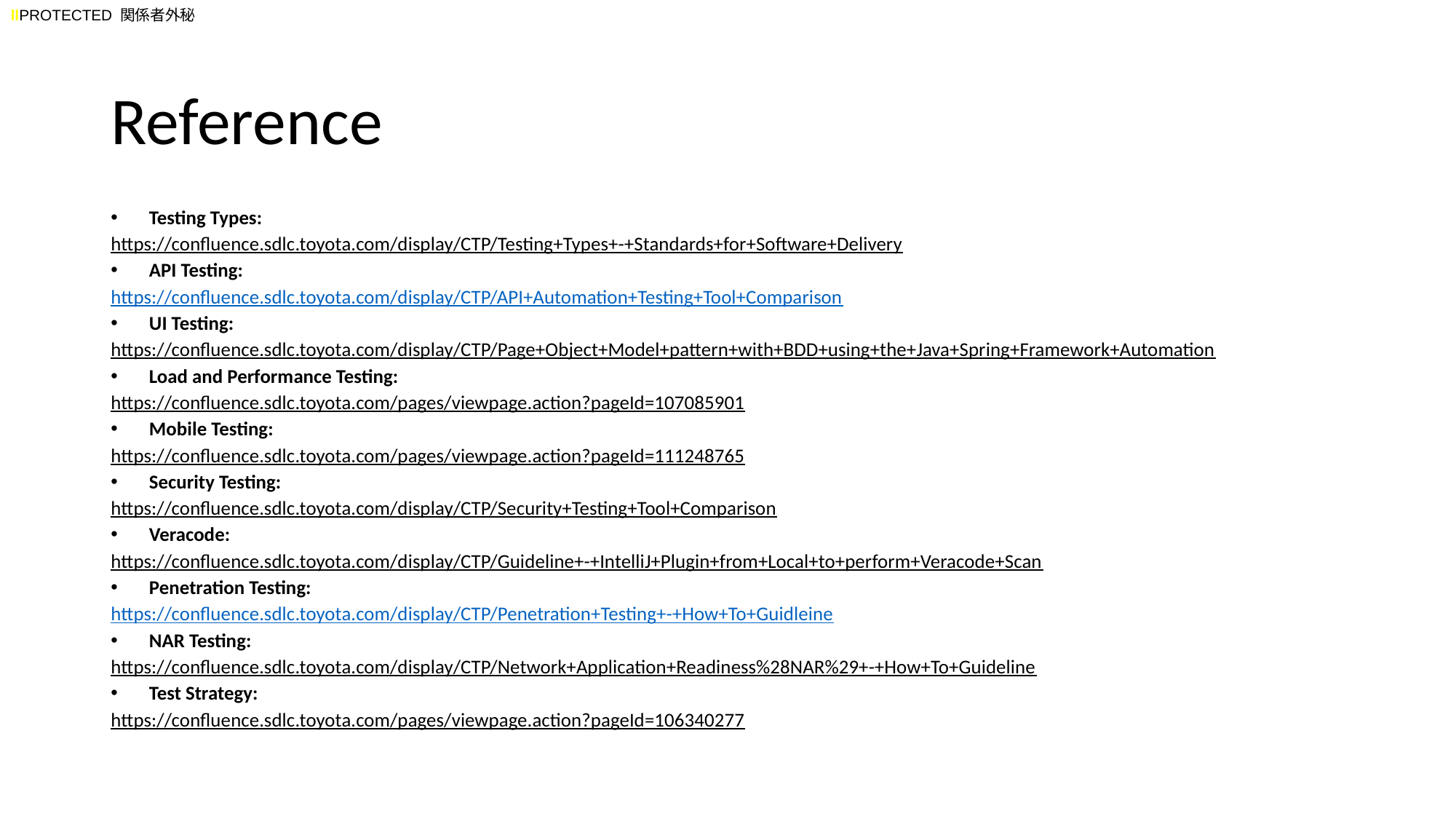

# Reference
Testing Types:
https://confluence.sdlc.toyota.com/display/CTP/Testing+Types+-+Standards+for+Software+Delivery
API Testing:
https://confluence.sdlc.toyota.com/display/CTP/API+Automation+Testing+Tool+Comparison
UI Testing:
https://confluence.sdlc.toyota.com/display/CTP/Page+Object+Model+pattern+with+BDD+using+the+Java+Spring+Framework+Automation
Load and Performance Testing:
https://confluence.sdlc.toyota.com/pages/viewpage.action?pageId=107085901
Mobile Testing:
https://confluence.sdlc.toyota.com/pages/viewpage.action?pageId=111248765
Security Testing:
https://confluence.sdlc.toyota.com/display/CTP/Security+Testing+Tool+Comparison
Veracode:
https://confluence.sdlc.toyota.com/display/CTP/Guideline+-+IntelliJ+Plugin+from+Local+to+perform+Veracode+Scan
Penetration Testing:
https://confluence.sdlc.toyota.com/display/CTP/Penetration+Testing+-+How+To+Guidleine
NAR Testing:
https://confluence.sdlc.toyota.com/display/CTP/Network+Application+Readiness%28NAR%29+-+How+To+Guideline
Test Strategy:
https://confluence.sdlc.toyota.com/pages/viewpage.action?pageId=106340277